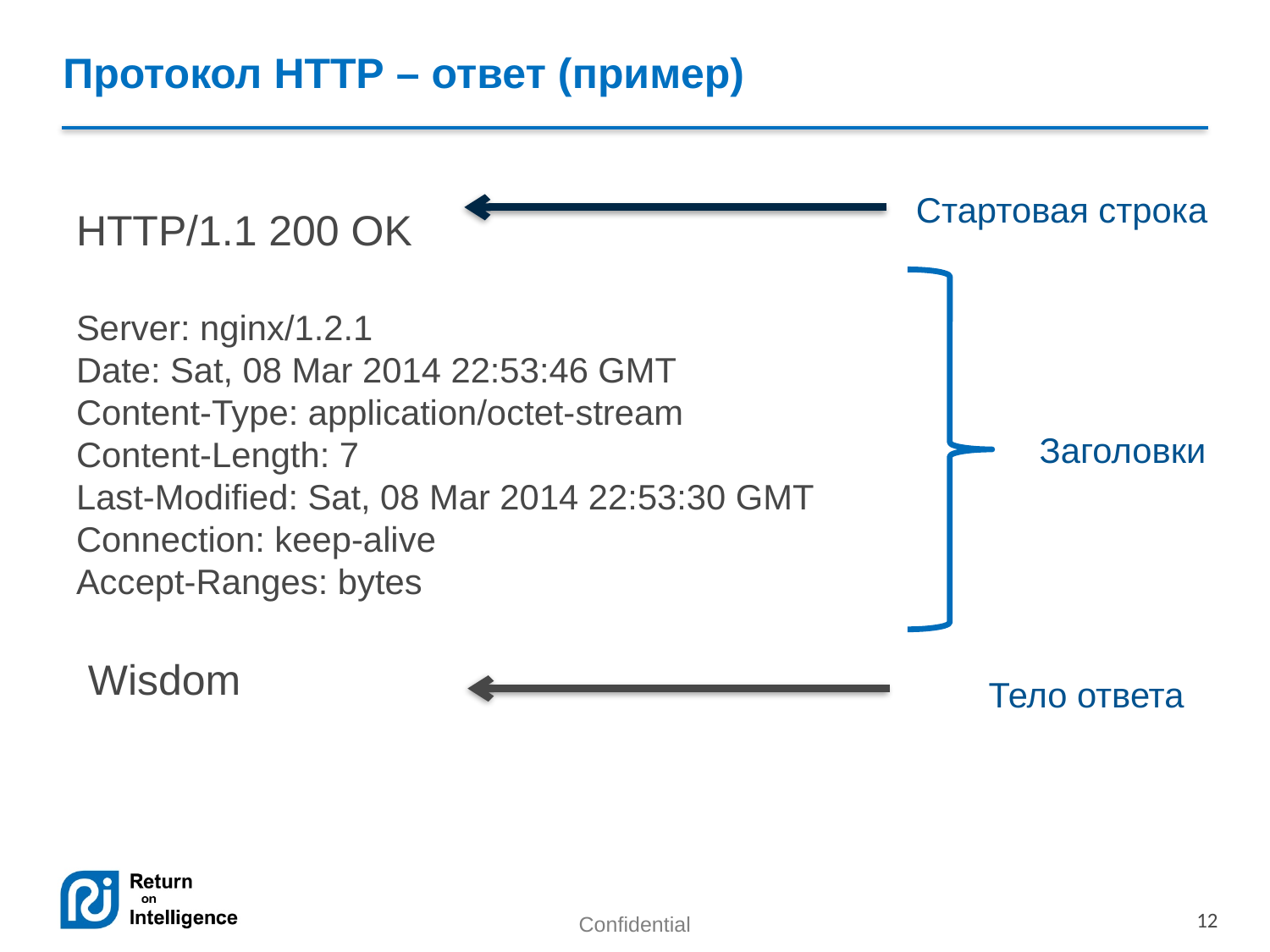

# Протокол HTTP – ответ (пример)
HTTP/1.1 200 OK
Server: nginx/1.2.1
Date: Sat, 08 Mar 2014 22:53:46 GMT
Content-Type: application/octet-stream
Content-Length: 7
Last-Modified: Sat, 08 Mar 2014 22:53:30 GMT
Connection: keep-alive
Accept-Ranges: bytes
 Wisdom
Стартовая строка

Заголовки
Тело ответа